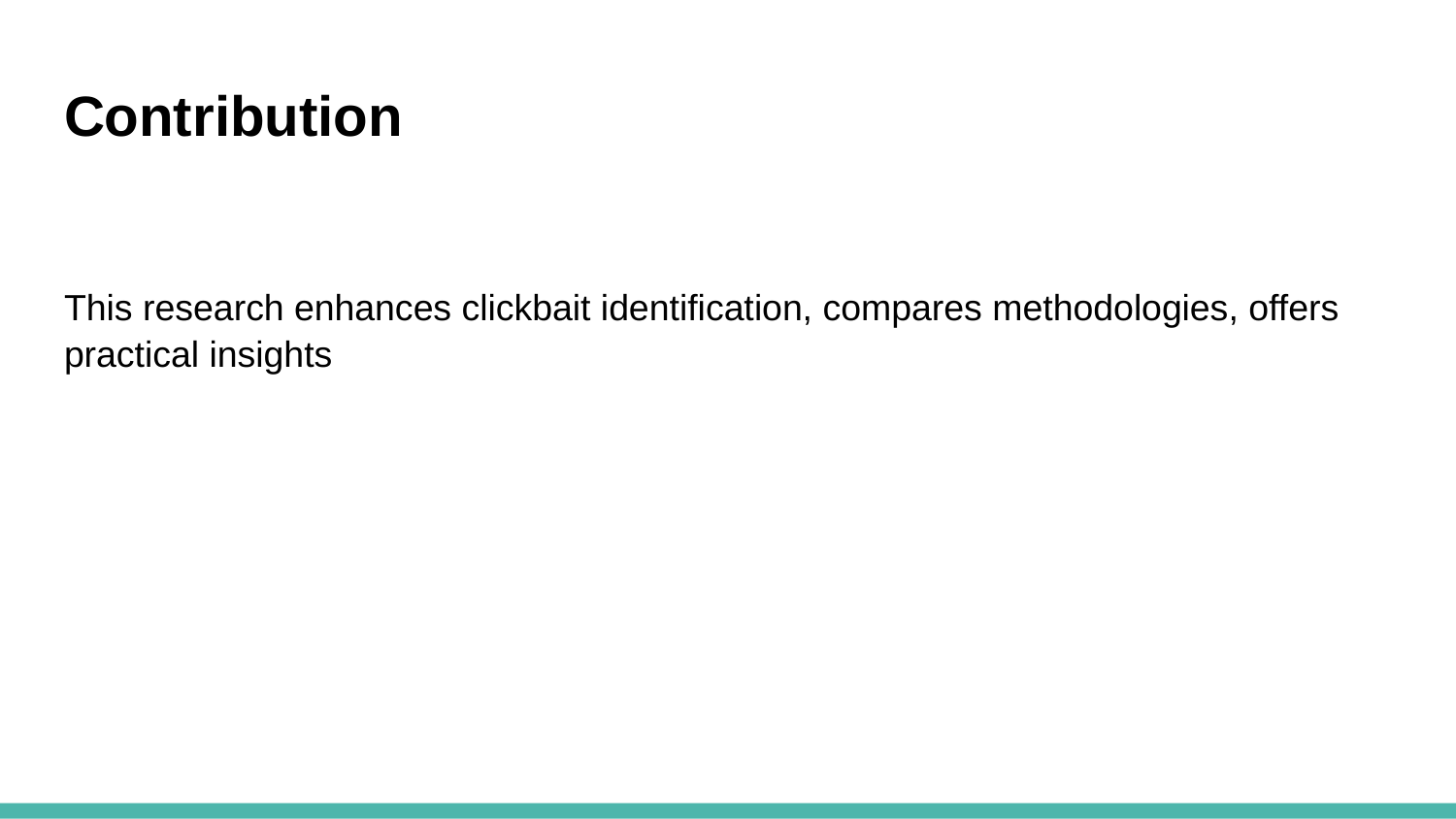

# Contribution

This research enhances clickbait identification, compares methodologies, offers practical insights